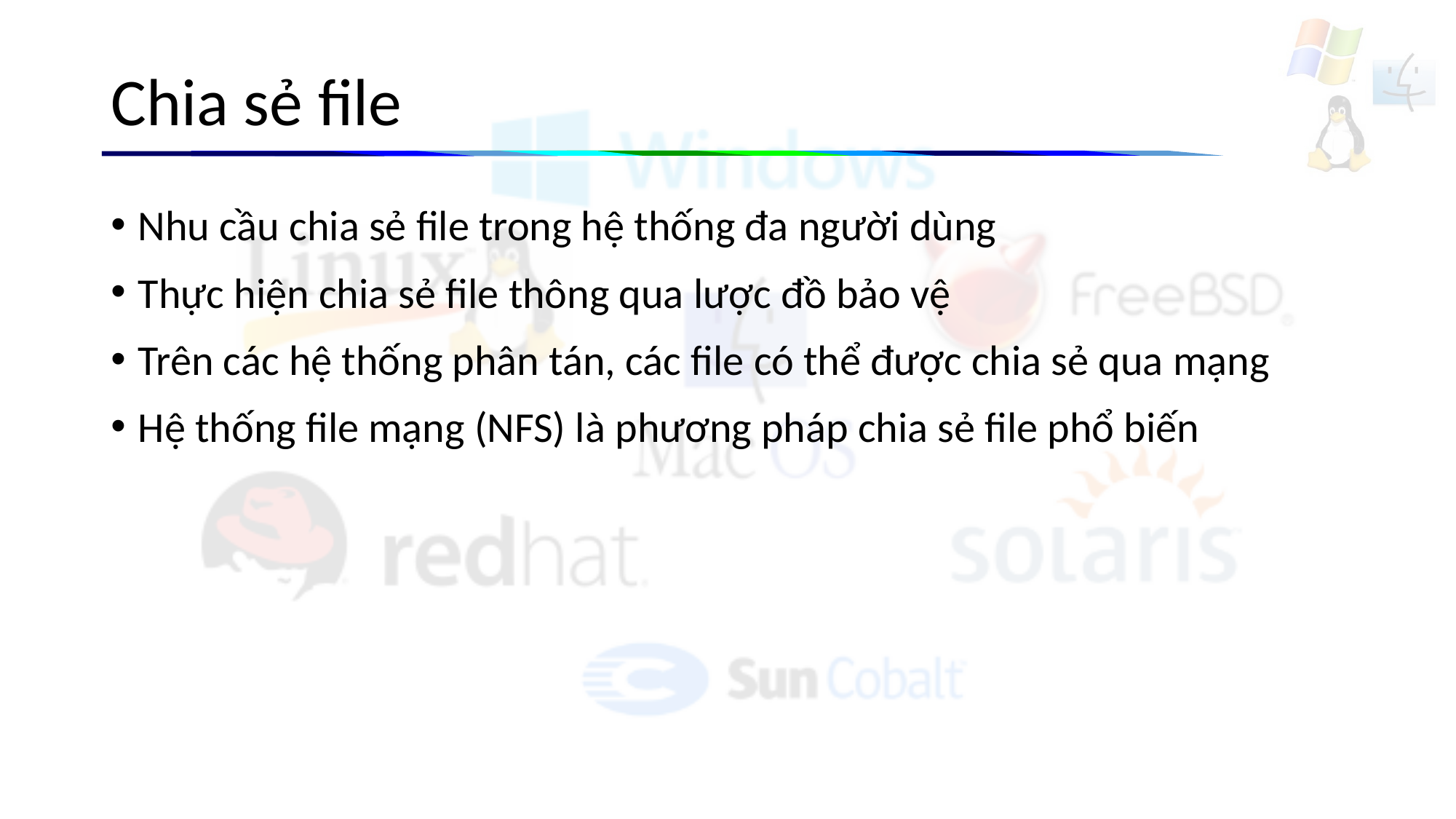

# Chia sẻ file
Nhu cầu chia sẻ file trong hệ thống đa người dùng
Thực hiện chia sẻ file thông qua lược đồ bảo vệ
Trên các hệ thống phân tán, các file có thể được chia sẻ qua mạng
Hệ thống file mạng (NFS) là phương pháp chia sẻ file phổ biến